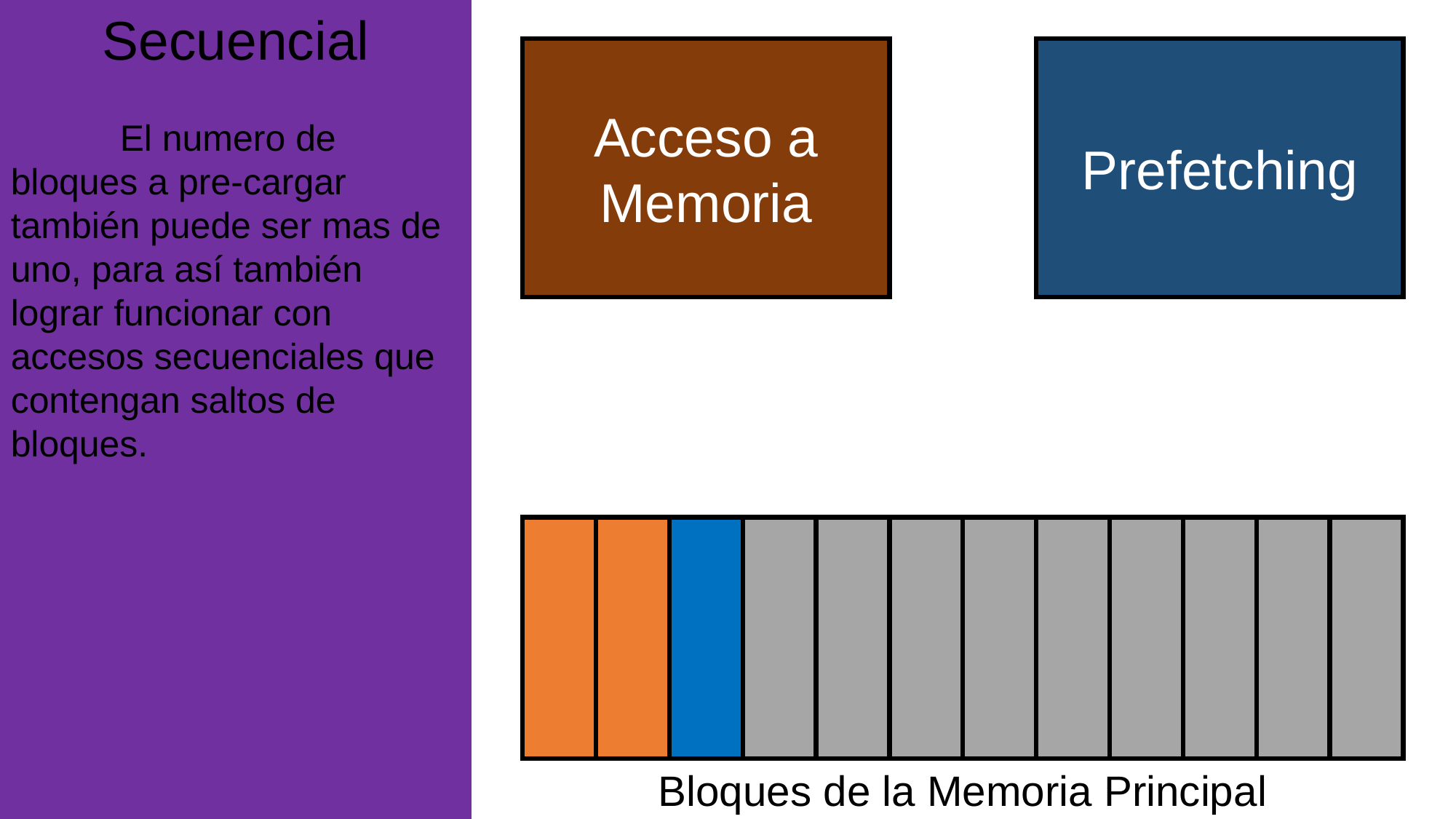

Secuencial
Acceso a Memoria
Prefetching
	El numero de bloques a pre-cargar también puede ser mas de uno, para así también lograr funcionar con accesos secuenciales que contengan saltos de bloques.

Bloques de la Memoria Principal